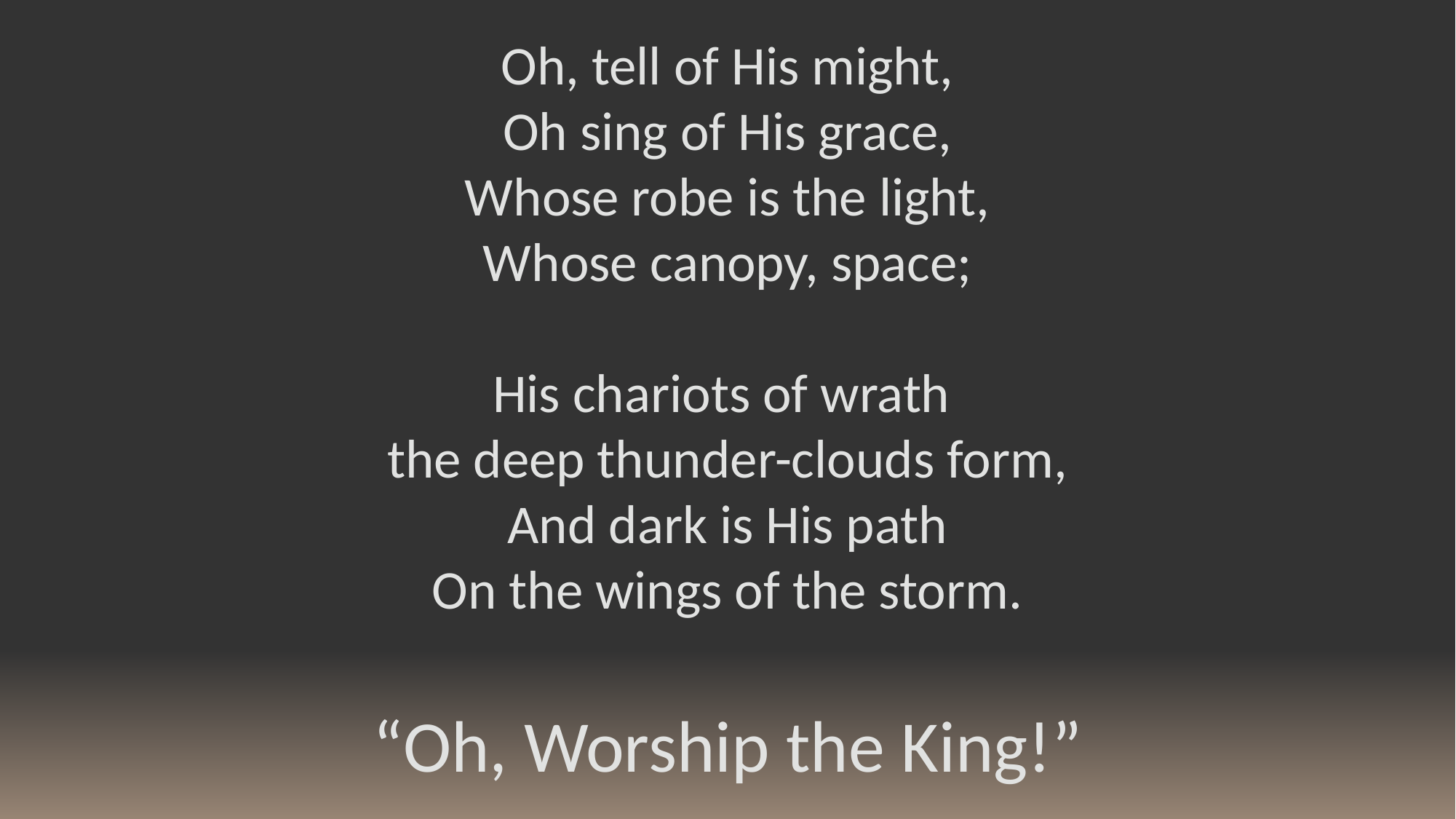

Oh, tell of His might,
Oh sing of His grace,
Whose robe is the light,
Whose canopy, space;

His chariots of wrath
the deep thunder-clouds form,
And dark is His path
On the wings of the storm.

“Oh, Worship the King!”